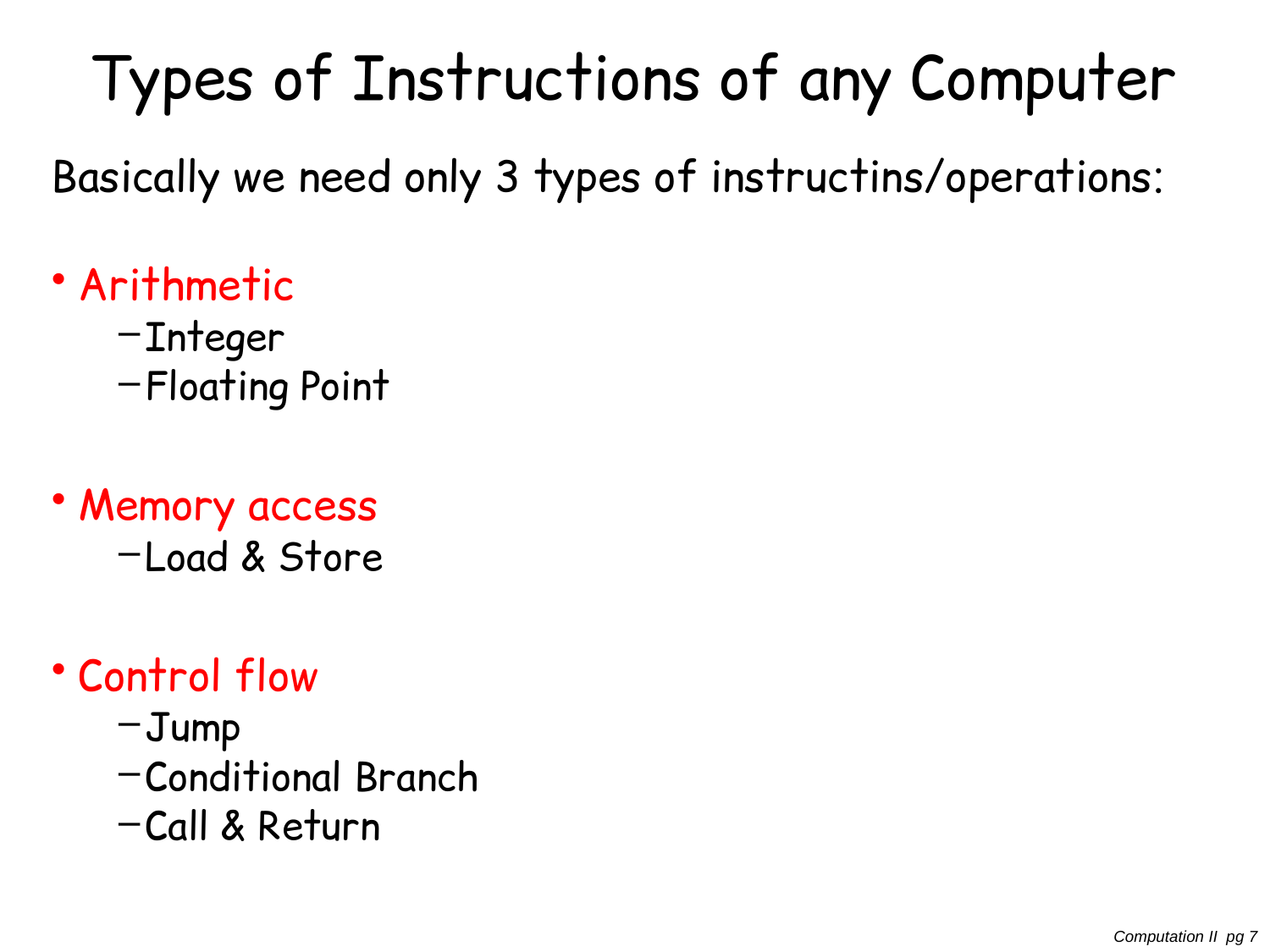

# Types of Instructions of any Computer
Basically we need only 3 types of instructins/operations:

Arithmetic
Integer
Floating Point

Memory access
Load & Store

Control flow
Jump
Conditional Branch
Call & Return